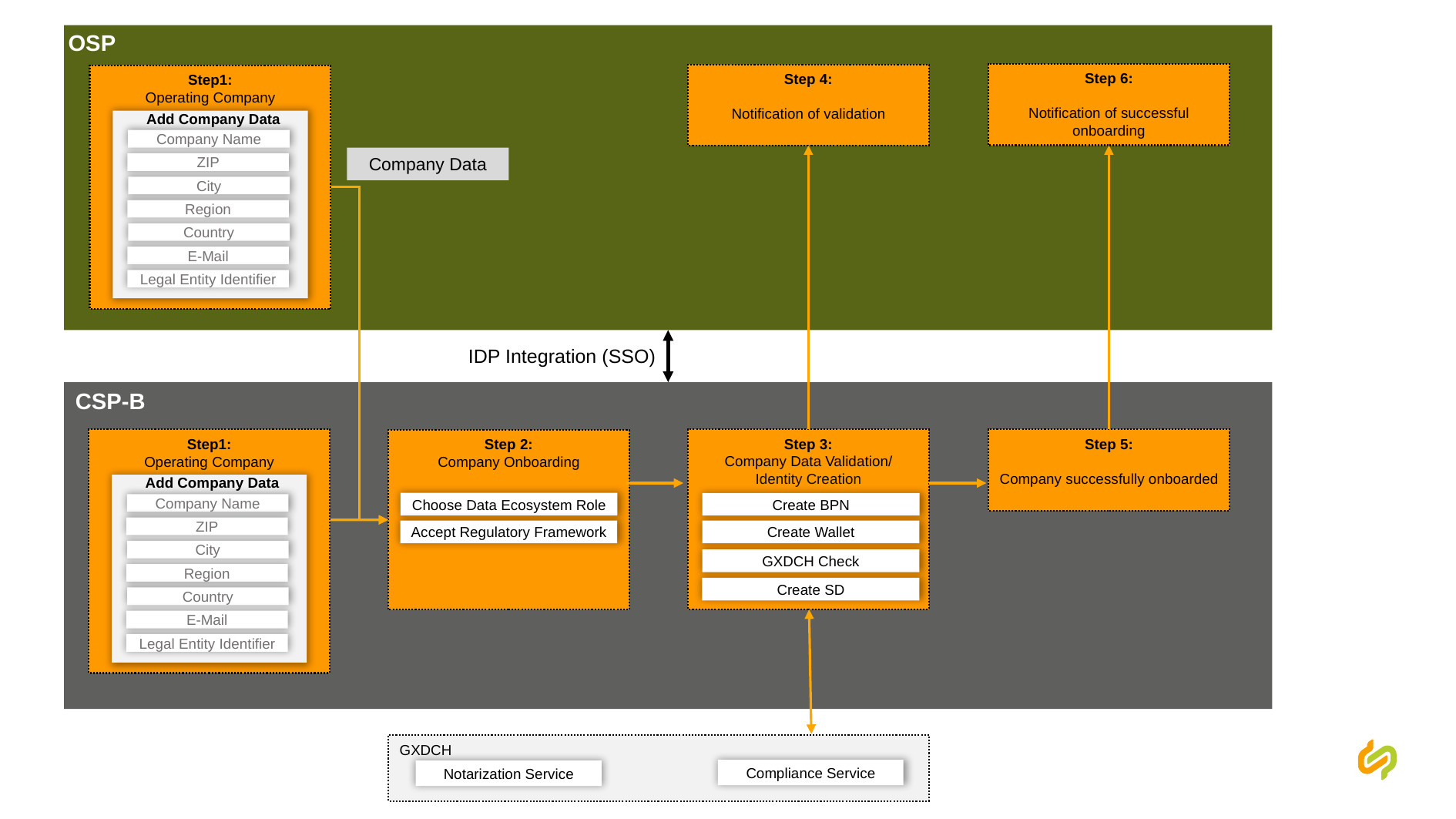

OSP

Step 6:
Notification of successful onboarding
Step 4:
Notification of validation

Step1:
Operating Company
Add Company Data
Company Name
ZIP
City
Region
Country
E-Mail
Legal Entity Identifier

Company Data
IDP Integration (SSO)
CSP-B

Step 5:
Company successfully onboarded
Step1:
Operating Company
Step 3:
Company Data Validation/ Identity Creation
Step 2:
Company Onboarding
Add Company Data
Company Name
ZIP
City
Region
Country
E-Mail
Legal Entity Identifier

Choose Data Ecosystem Role
Create BPN
Accept Regulatory Framework
Create Wallet
GXDCH Check
Create SD

GXDCH
Compliance Service
Notarization Service